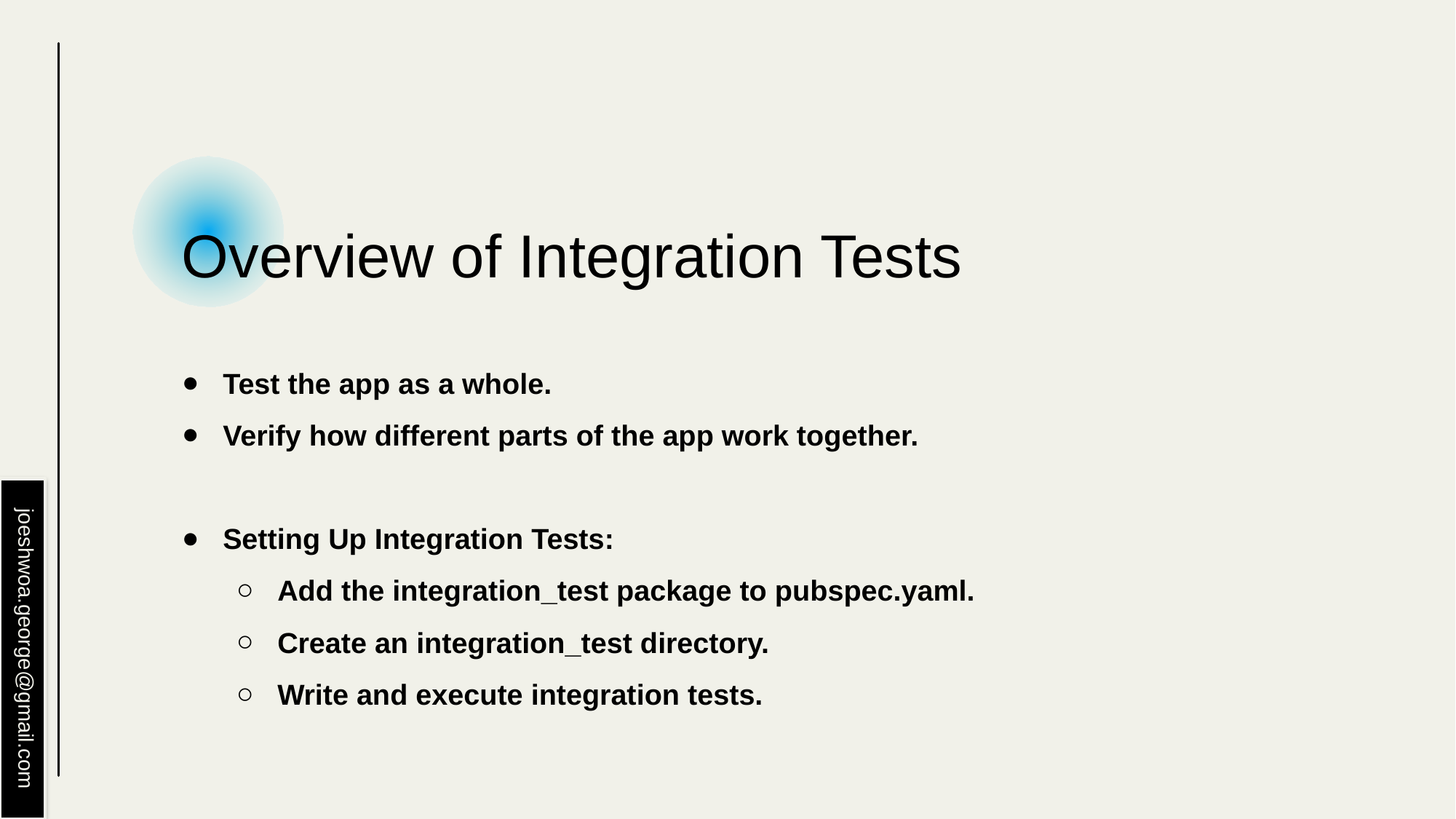

# Overview of Integration Tests
Test the app as a whole.
Verify how different parts of the app work together.

Setting Up Integration Tests:
Add the integration_test package to pubspec.yaml.
Create an integration_test directory.
Write and execute integration tests.
joeshwoa.george@gmail.com